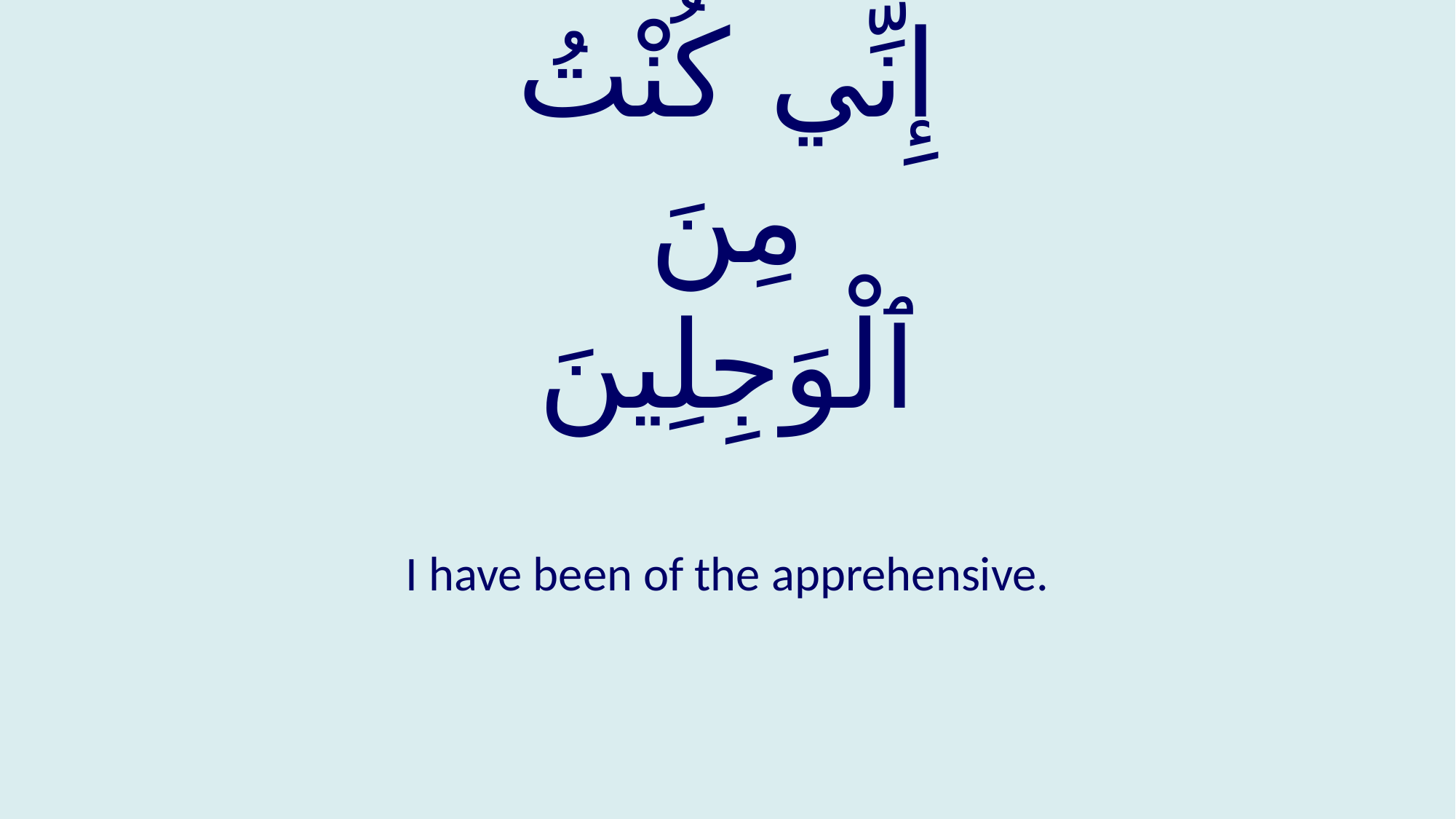

# إِنِّي كُنْتُ مِنَ ٱلْوَجِلِينَ
I have been of the apprehensive.